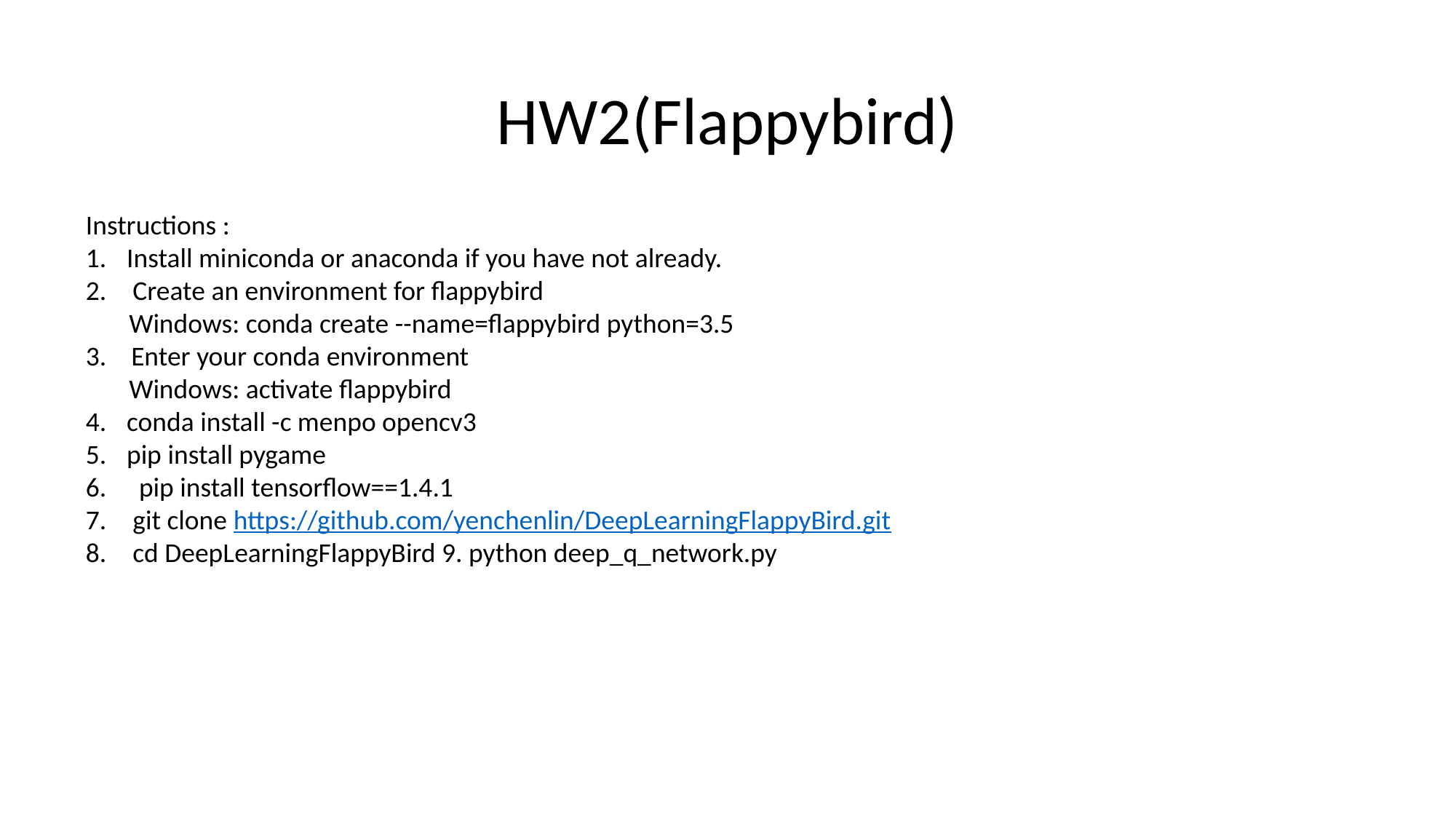

# HW2(Flappybird)
Instructions :
Install miniconda or anaconda if you have not already.
 Create an environment for flappybird
       Windows: conda create --name=flappybird python=3.5
3.    Enter your conda environment
       Windows: activate flappybird
conda install -c menpo opencv3
pip install pygame
  pip install tensorflow==1.4.1
 git clone https://github.com/yenchenlin/DeepLearningFlappyBird.git
 cd DeepLearningFlappyBird 9. python deep_q_network.py